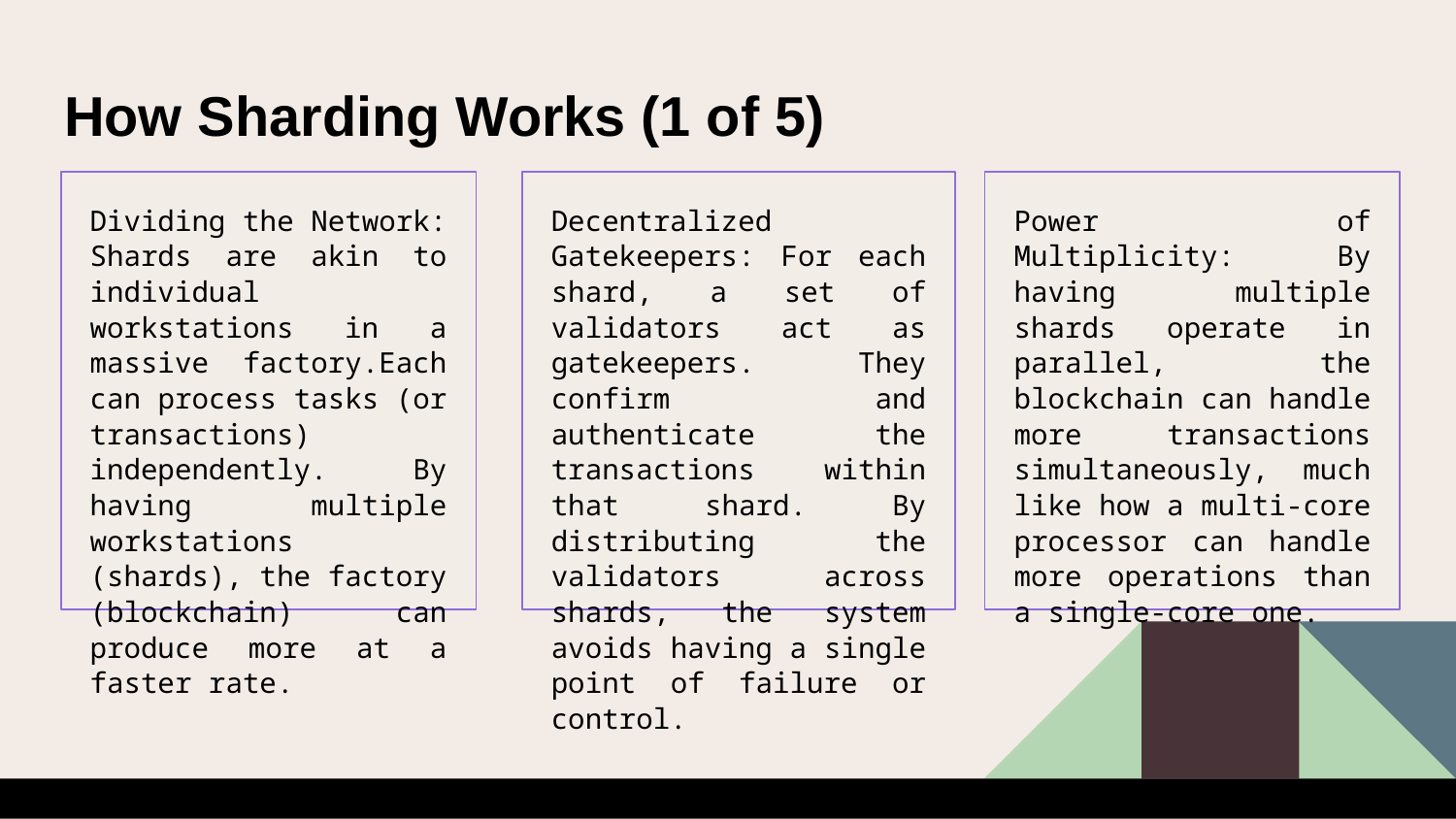

# How Sharding Works (1 of 5)
Dividing the Network: Shards are akin to individual workstations in a massive factory.Each can process tasks (or transactions) independently. By having multiple workstations (shards), the factory (blockchain) can produce more at a faster rate.

Decentralized Gatekeepers: For each shard, a set of validators act as gatekeepers. They confirm and authenticate the transactions within that shard. By distributing the validators across shards, the system avoids having a single point of failure or control.

Power of Multiplicity: By having multiple shards operate in parallel, the blockchain can handle more transactions simultaneously, much like how a multi-core processor can handle more operations than a single-core one.